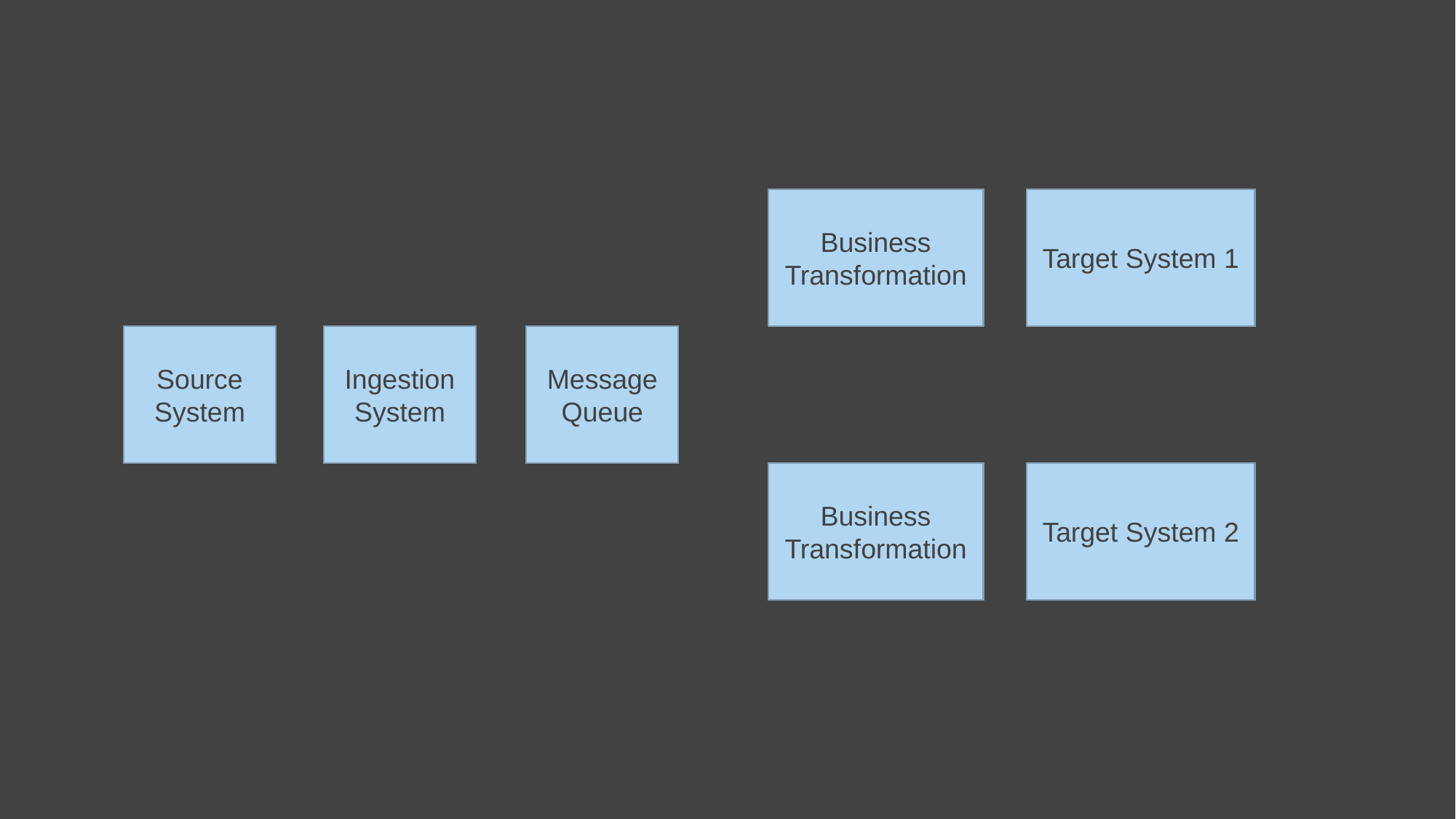

Business Transformation
Target System 1
Source System
Ingestion System
Message Queue
Business Transformation
Target System 2